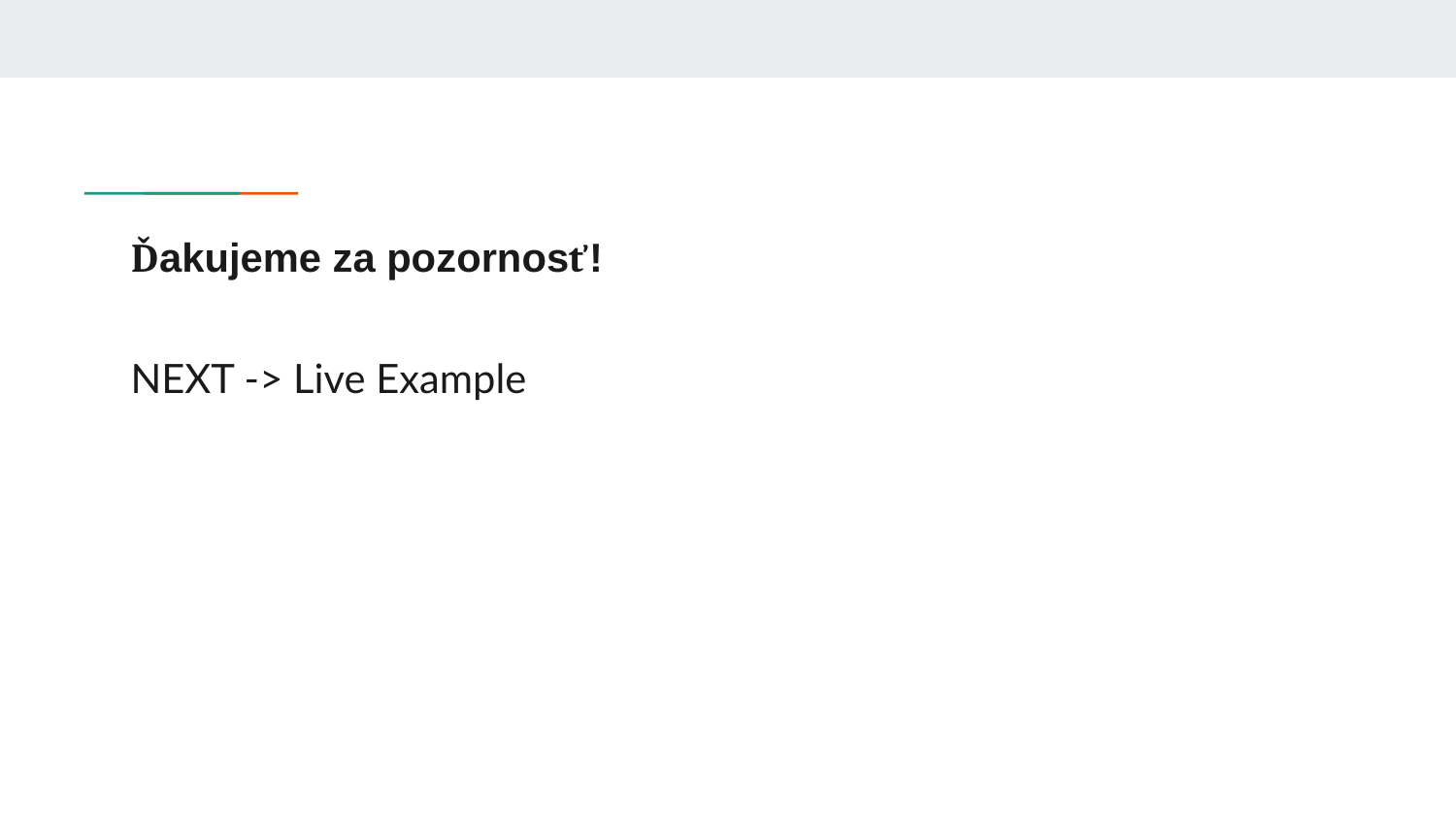

# Ďakujeme za pozornosť!

NEXT -> Live Example